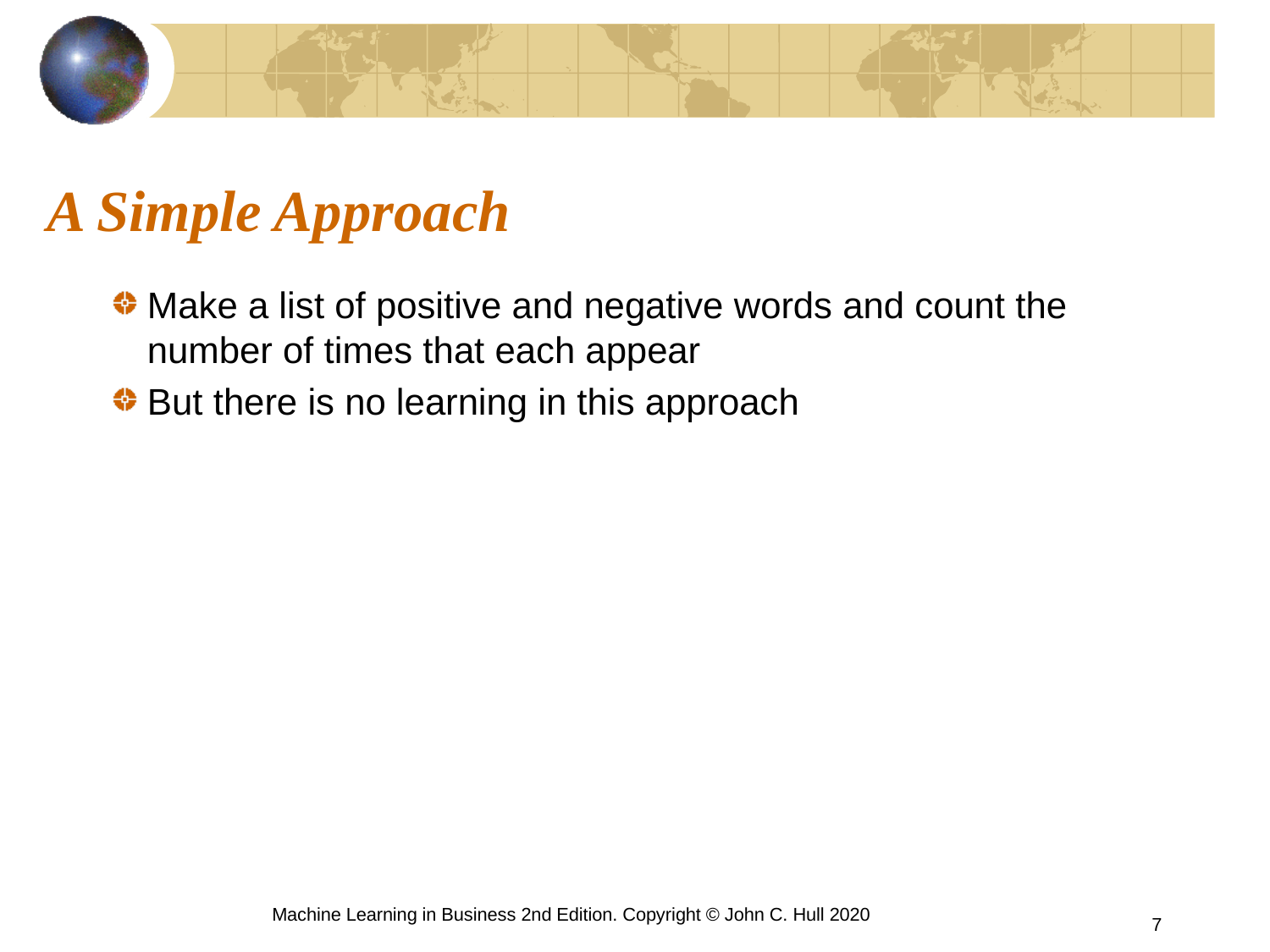

# A Simple Approach
Make a list of positive and negative words and count the number of times that each appear
But there is no learning in this approach

Machine Learning in Business 2nd Edition. Copyright © John C. Hull 2020
7